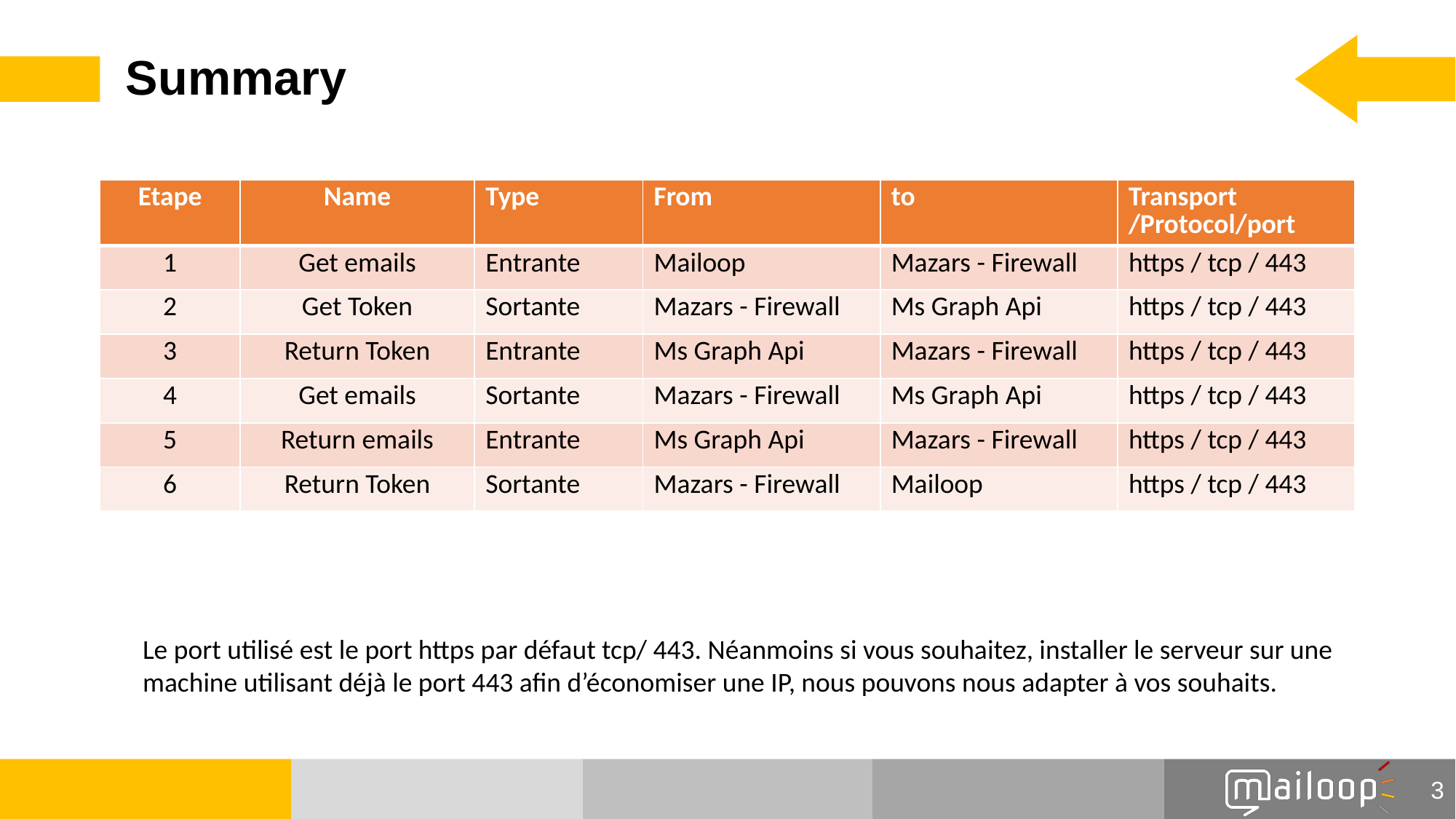

# Summary
| Etape | Name | Type | From | to | Transport /Protocol/port |
| --- | --- | --- | --- | --- | --- |
| 1 | Get emails | Entrante | Mailoop | Mazars - Firewall | https / tcp / 443 |
| 2 | Get Token | Sortante | Mazars - Firewall | Ms Graph Api | https / tcp / 443 |
| 3 | Return Token | Entrante | Ms Graph Api | Mazars - Firewall | https / tcp / 443 |
| 4 | Get emails | Sortante | Mazars - Firewall | Ms Graph Api | https / tcp / 443 |
| 5 | Return emails | Entrante | Ms Graph Api | Mazars - Firewall | https / tcp / 443 |
| 6 | Return Token | Sortante | Mazars - Firewall | Mailoop | https / tcp / 443 |
Le port utilisé est le port https par défaut tcp/ 443. Néanmoins si vous souhaitez, installer le serveur sur une
machine utilisant déjà le port 443 afin d’économiser une IP, nous pouvons nous adapter à vos souhaits.
3